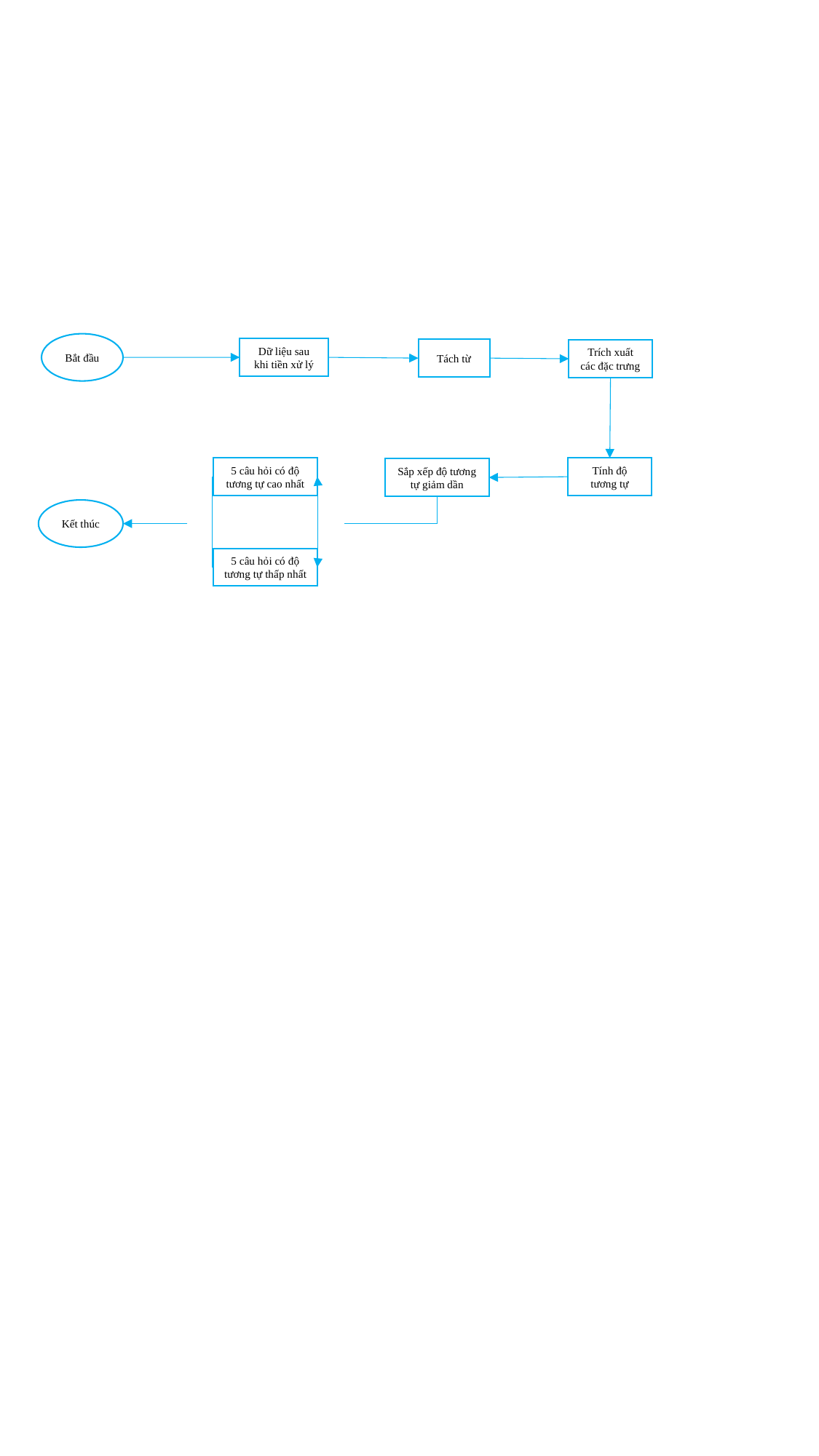

Bắt đầu
Dữ liệu sau khi tiền xử lý
Tách từ
Trích xuất các đặc trưng
5 câu hỏi có độ tương tự cao nhất
Tính độ tương tự
Sắp xếp độ tương tự giảm dần
Kết thúc
5 câu hỏi có độ tương tự thấp nhất